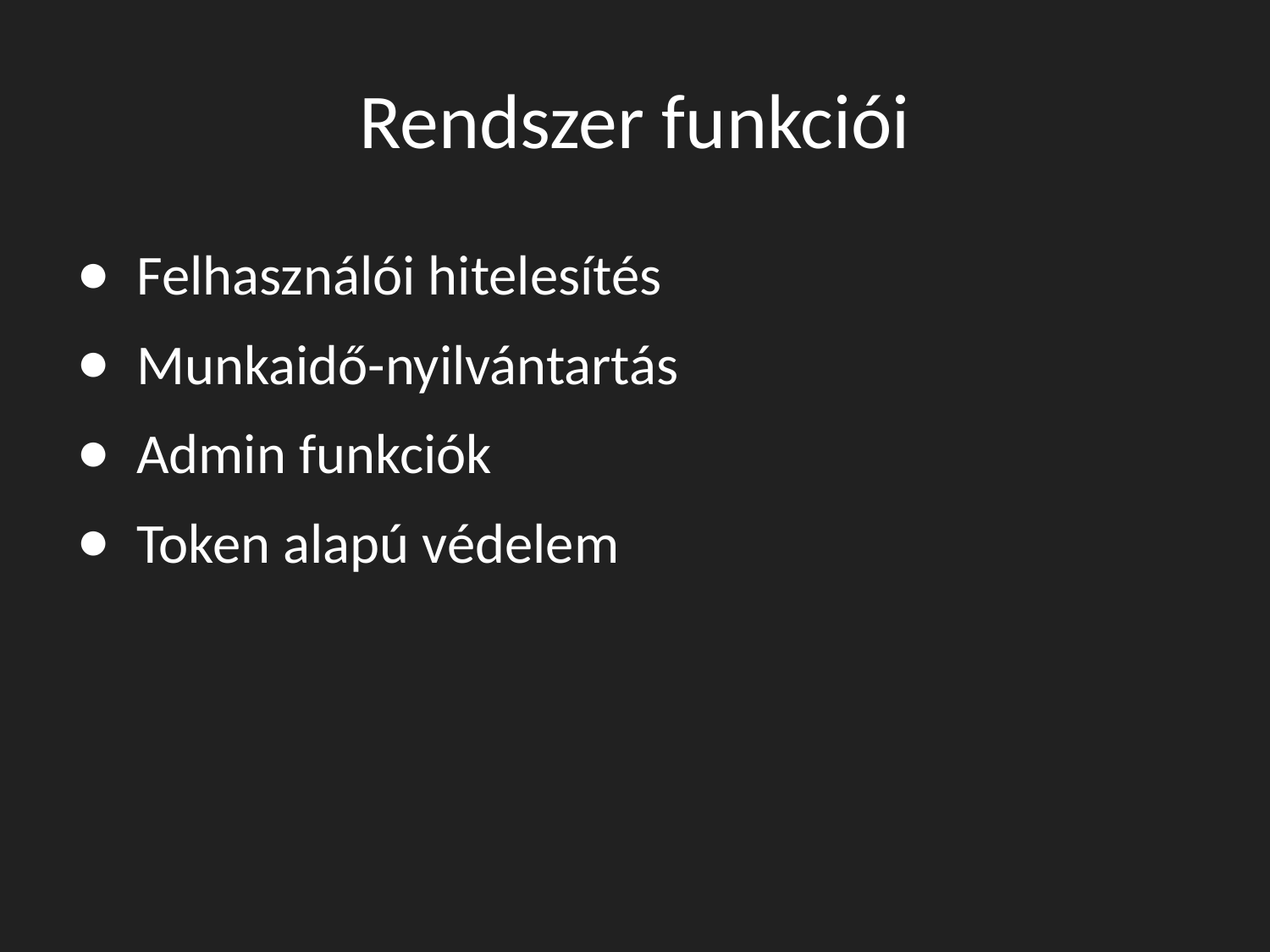

# Rendszer funkciói
 Felhasználói hitelesítés
 Munkaidő-nyilvántartás
 Admin funkciók
 Token alapú védelem